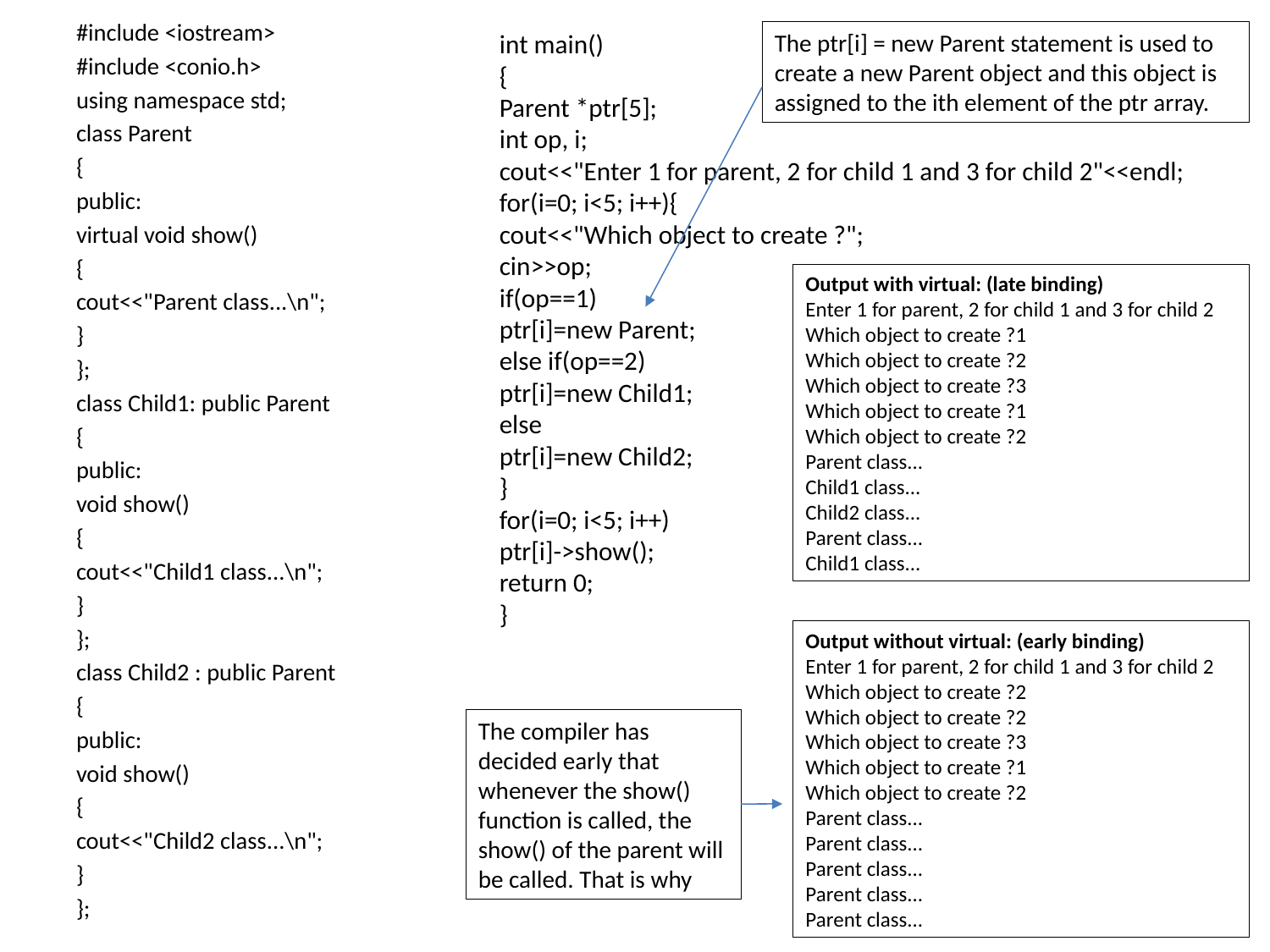

#include <iostream>
#include <conio.h>
using namespace std;
class Parent
{
public:
virtual void show()
{
cout<<"Parent class...\n";
}
};
class Child1: public Parent
{
public:
void show()
{
cout<<"Child1 class...\n";
}
};
class Child2 : public Parent
{
public:
void show()
{
cout<<"Child2 class...\n";
}
};
int main()
{
Parent *ptr[5];
int op, i;
cout<<"Enter 1 for parent, 2 for child 1 and 3 for child 2"<<endl;
for(i=0; i<5; i++){
cout<<"Which object to create ?";
cin>>op;
if(op==1)
ptr[i]=new Parent;
else if(op==2)
ptr[i]=new Child1;
else
ptr[i]=new Child2;
}
for(i=0; i<5; i++)
ptr[i]->show();
return 0;
}
The ptr[i] = new Parent statement is used to create a new Parent object and this object is assigned to the ith element of the ptr array.
Output with virtual: (late binding)
Enter 1 for parent, 2 for child 1 and 3 for child 2
Which object to create ?1
Which object to create ?2
Which object to create ?3
Which object to create ?1
Which object to create ?2
Parent class...
Child1 class...
Child2 class...
Parent class...
Child1 class...
Output without virtual: (early binding)
Enter 1 for parent, 2 for child 1 and 3 for child 2
Which object to create ?2
Which object to create ?2
Which object to create ?3
Which object to create ?1
Which object to create ?2
Parent class...
Parent class...
Parent class...
Parent class...
Parent class...
The compiler has decided early that whenever the show() function is called, the show() of the parent will be called. That is why